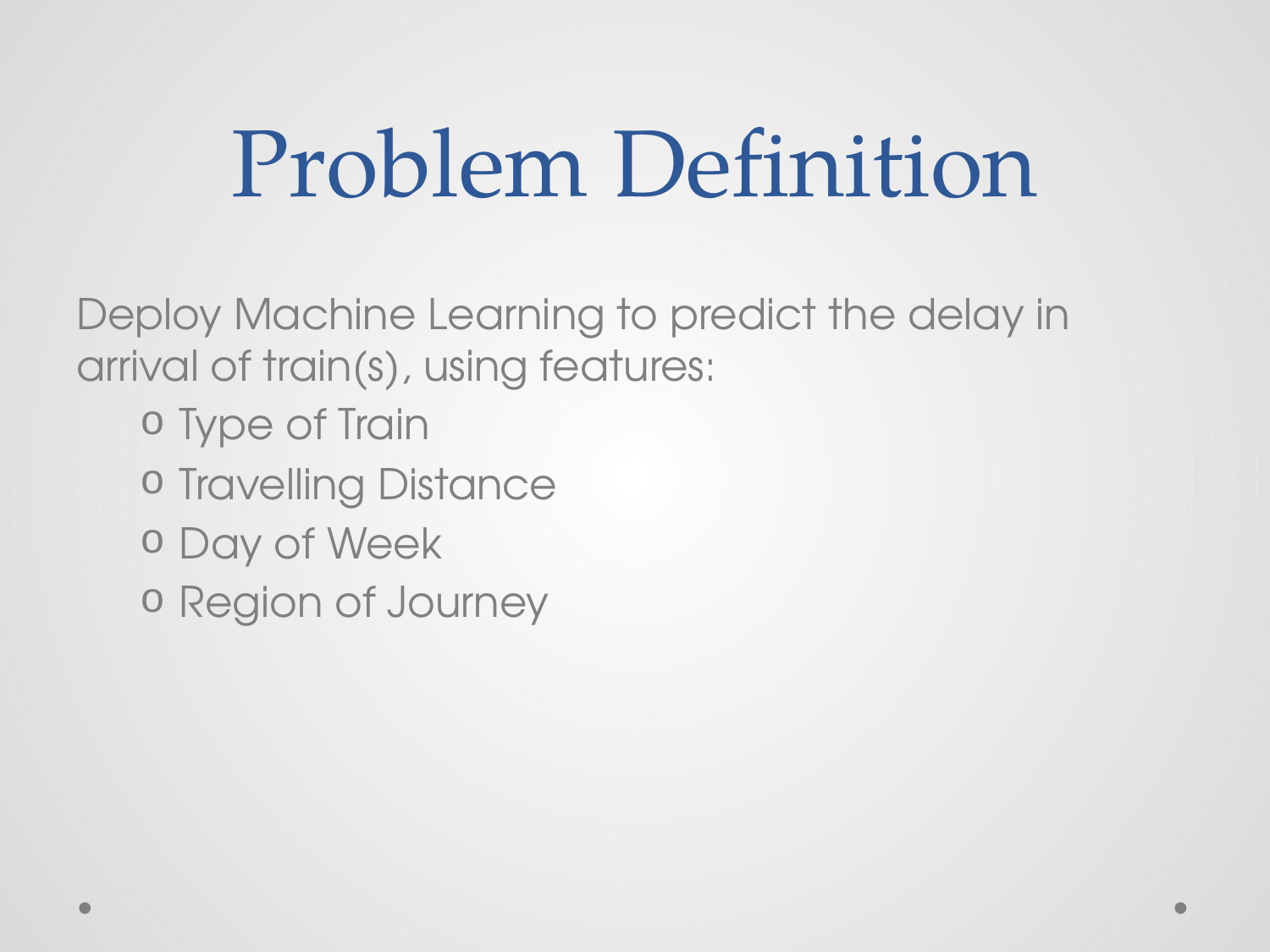

# Problem Definition

Deploy Machine Learning to predict the delay in arrival of train(s), using features:
Type of Train
Travelling Distance
Day of Week
Region of Journey